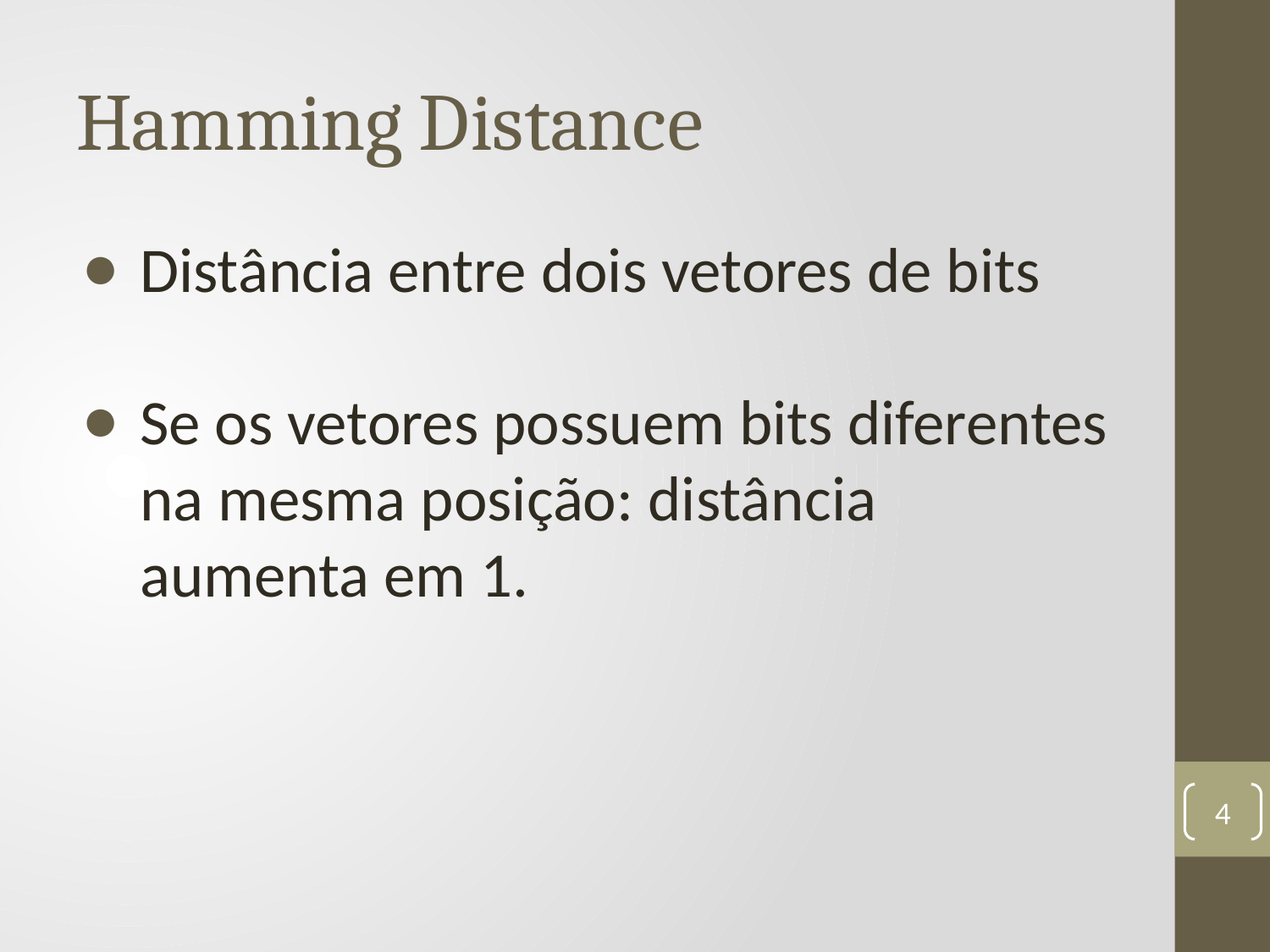

# Hamming Distance
Distância entre dois vetores de bits

Se os vetores possuem bits diferentes na mesma posição: distância aumenta em 1.

4